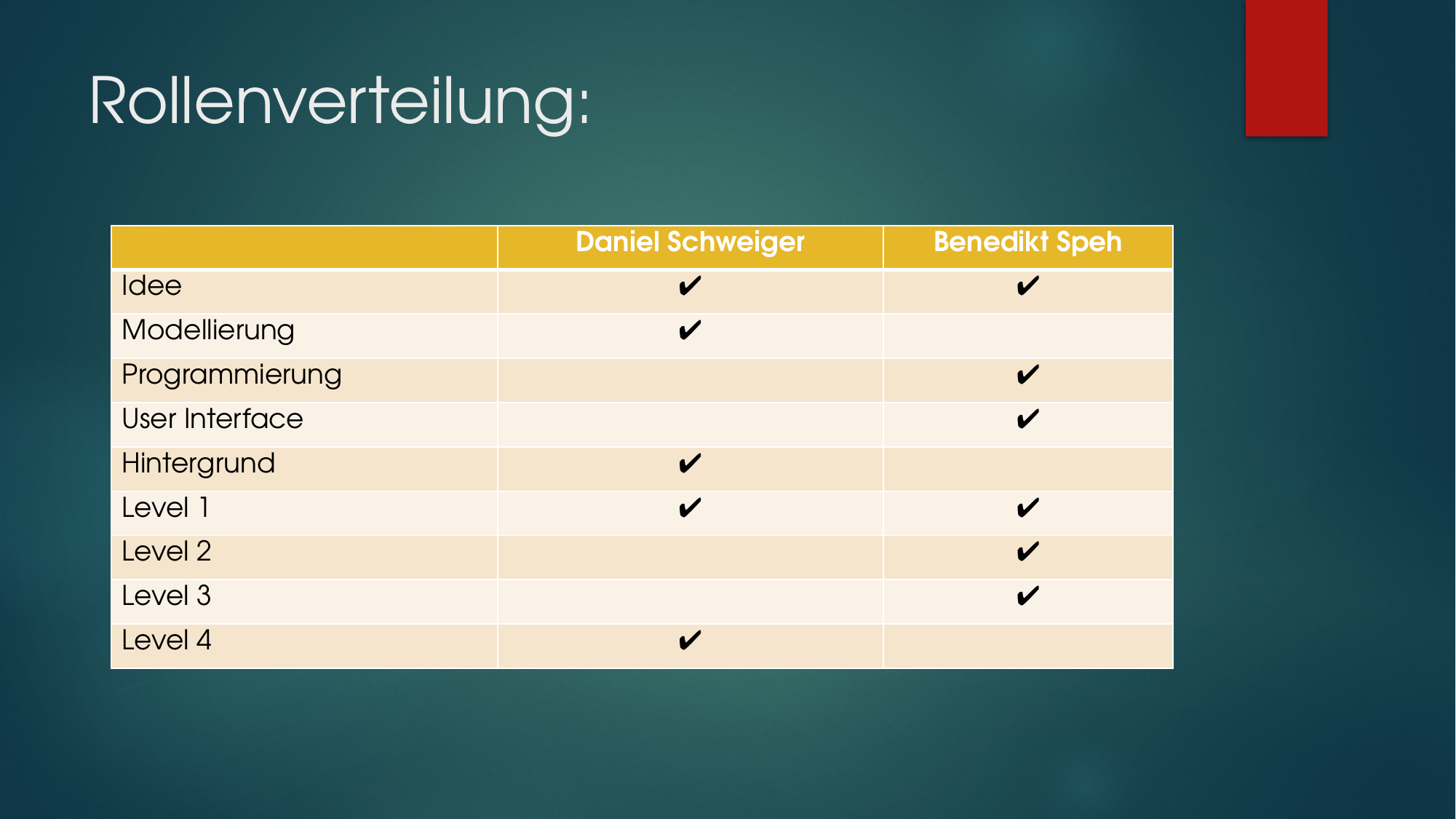

# Rollenverteilung:
|  | Daniel Schweiger | Benedikt Speh |
| --- | --- | --- |
| Idee | ✔ | ✔ |
| Modellierung | ✔ |  |
| Programmierung |  | ✔ |
| User Interface |  | ✔ |
| Hintergrund | ✔ |  |
| Level 1 | ✔ | ✔ |
| Level 2 |  | ✔ |
| Level 3 |  | ✔ |
| Level 4 | ✔ |  |